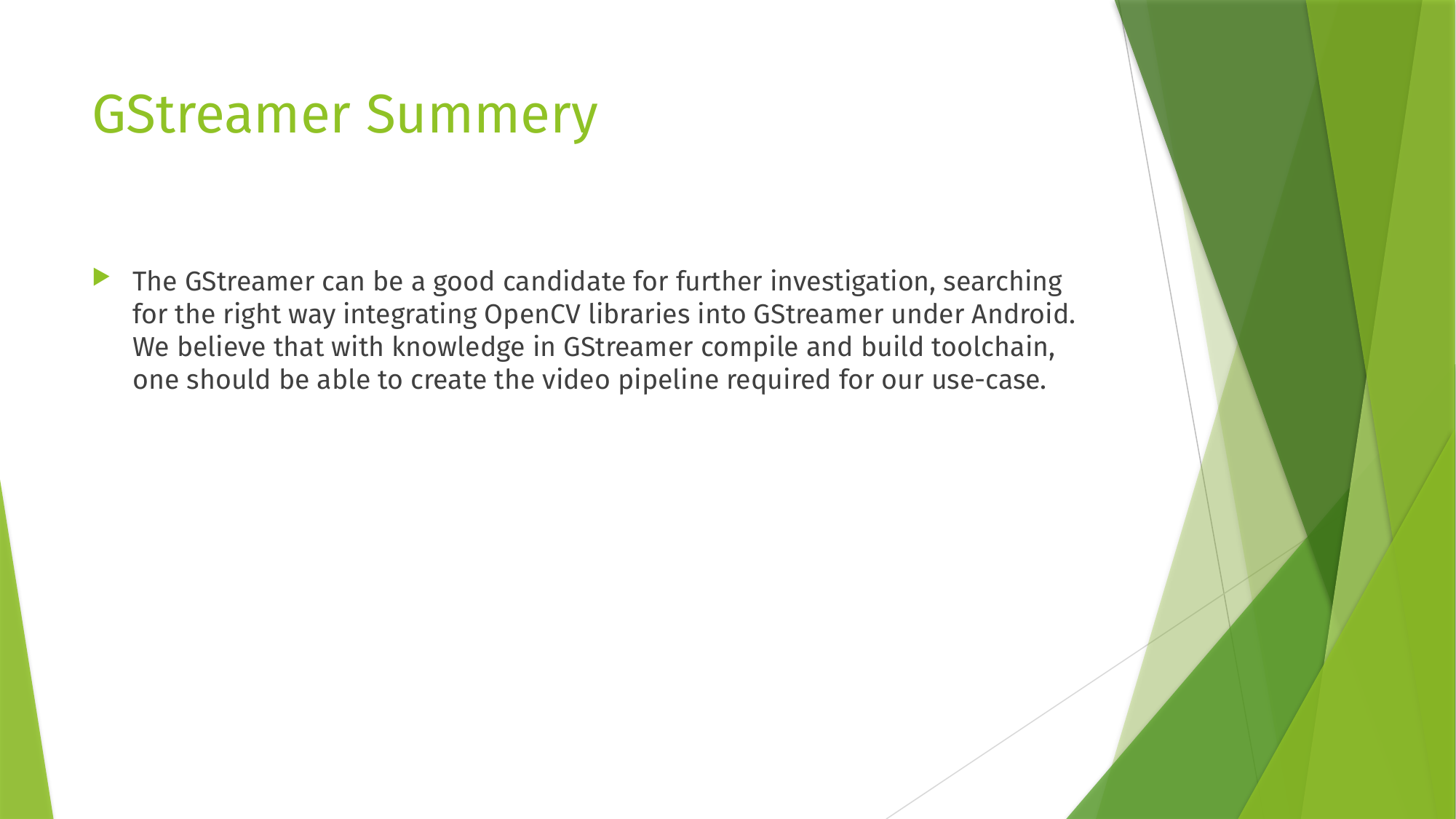

# GStreamer Summery
The GStreamer can be a good candidate for further investigation, searching for the right way integrating OpenCV libraries into GStreamer under Android. We believe that with knowledge in GStreamer compile and build toolchain, one should be able to create the video pipeline required for our use-case.